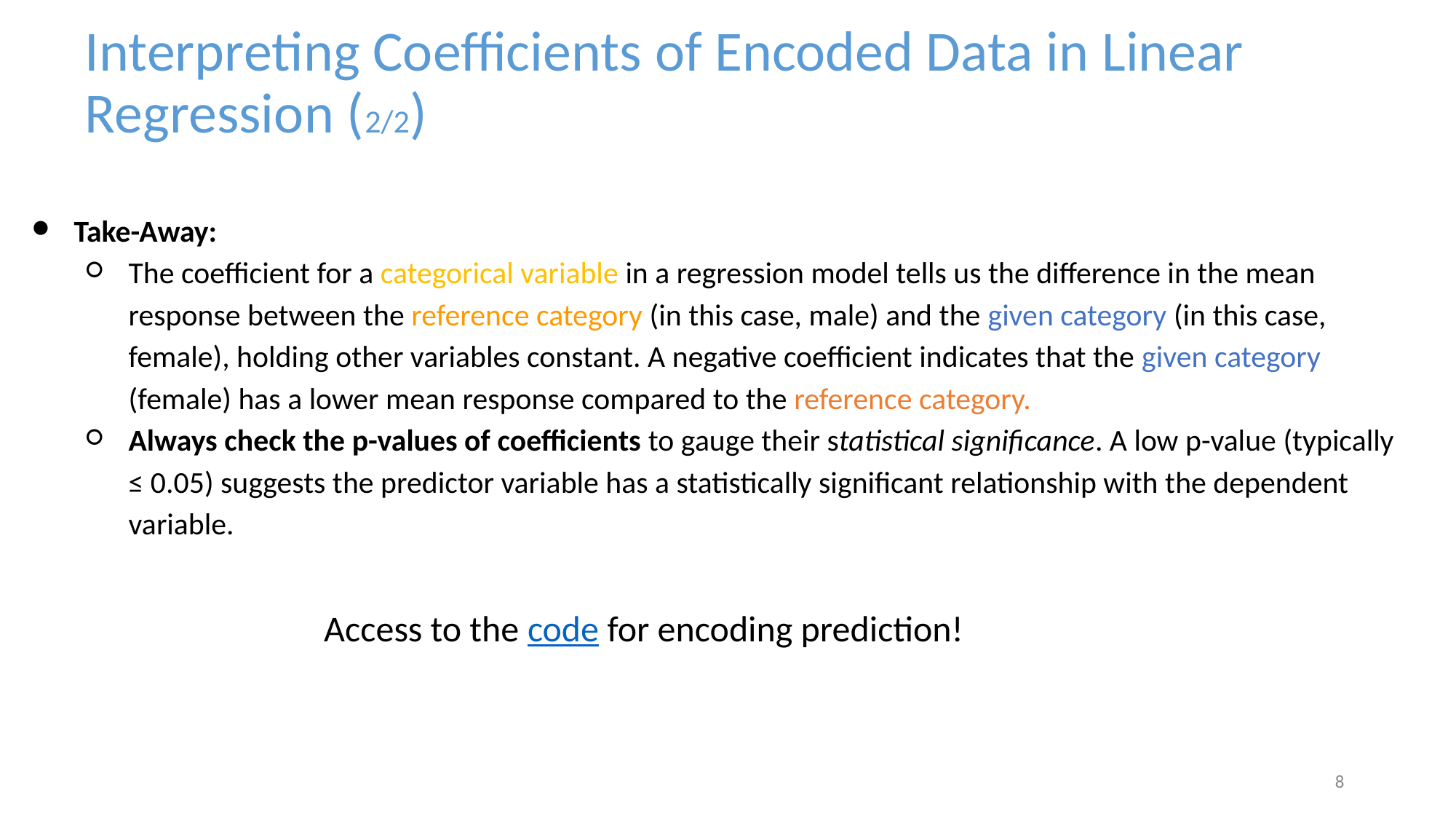

Interpreting Coefficients of Encoded Data in Linear Regression (2/2)
Take-Away:
The coefficient for a categorical variable in a regression model tells us the difference in the mean response between the reference category (in this case, male) and the given category (in this case, female), holding other variables constant. A negative coefficient indicates that the given category (female) has a lower mean response compared to the reference category.
Always check the p-values of coefficients to gauge their statistical significance. A low p-value (typically ≤ 0.05) suggests the predictor variable has a statistically significant relationship with the dependent variable.
Access to the code for encoding prediction!
8